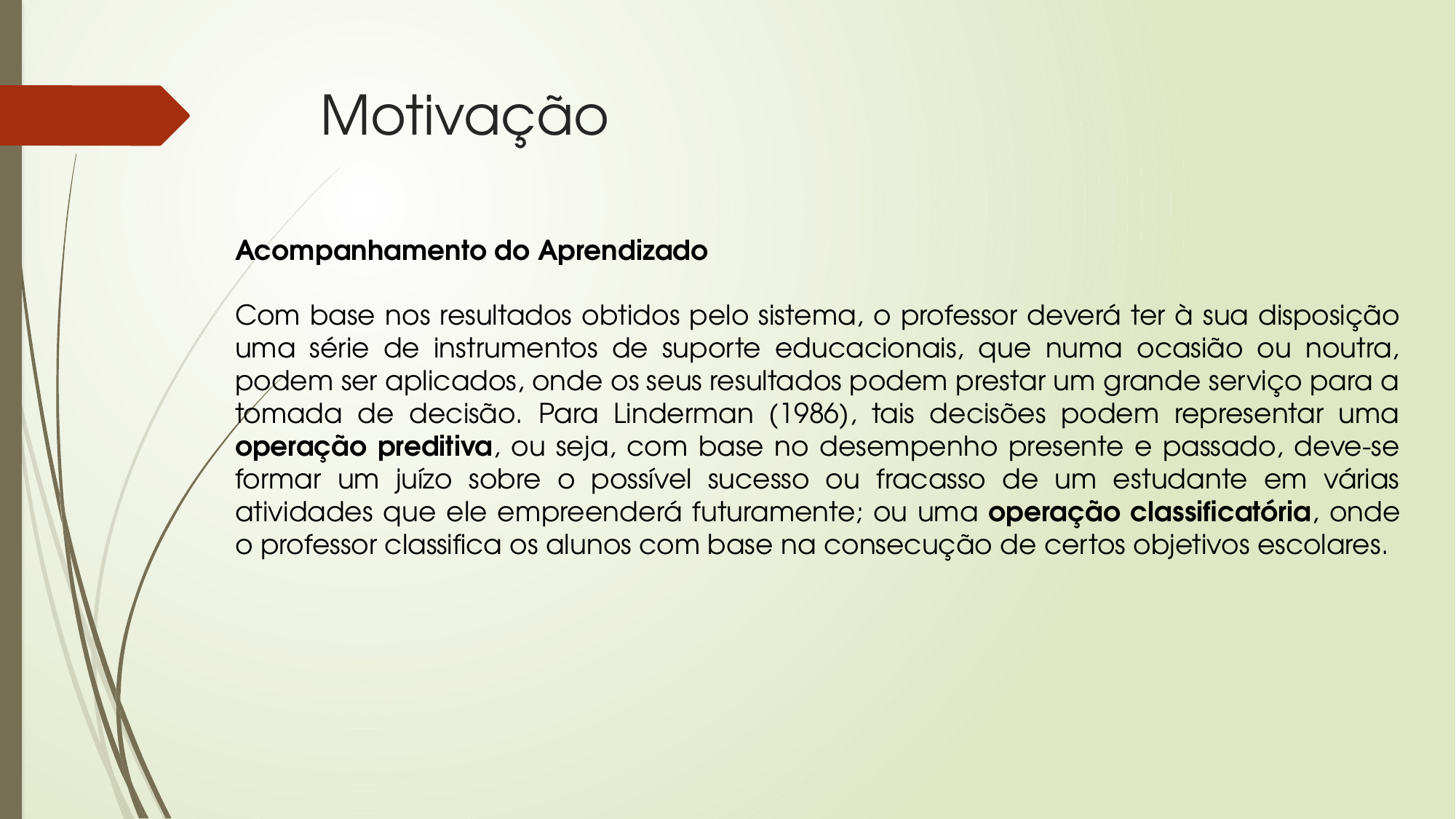

# Motivação
Acompanhamento do Aprendizado
Com base nos resultados obtidos pelo sistema, o professor deverá ter à sua disposição uma série de instrumentos de suporte educacionais, que numa ocasião ou noutra, podem ser aplicados, onde os seus resultados podem prestar um grande serviço para a tomada de decisão. Para Linderman (1986), tais decisões podem representar uma operação preditiva, ou seja, com base no desempenho presente e passado, deve-se formar um juízo sobre o possível sucesso ou fracasso de um estudante em várias atividades que ele empreenderá futuramente; ou uma operação classificatória, onde o professor classifica os alunos com base na consecução de certos objetivos escolares.